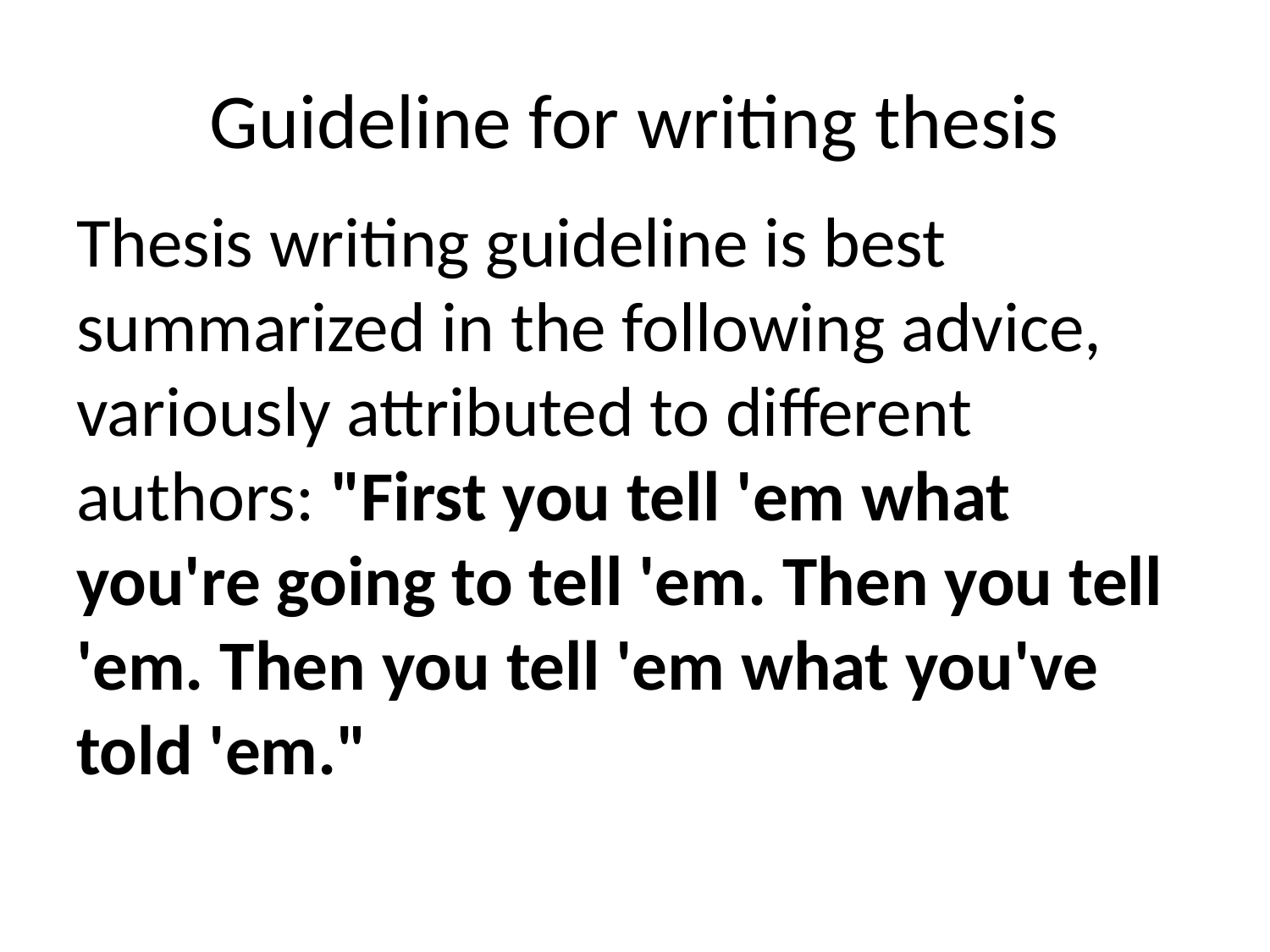

# Guideline for writing thesis
Thesis writing guideline is best summarized in the following advice, variously attributed to different authors: "First you tell 'em what you're going to tell 'em. Then you tell 'em. Then you tell 'em what you've told 'em."